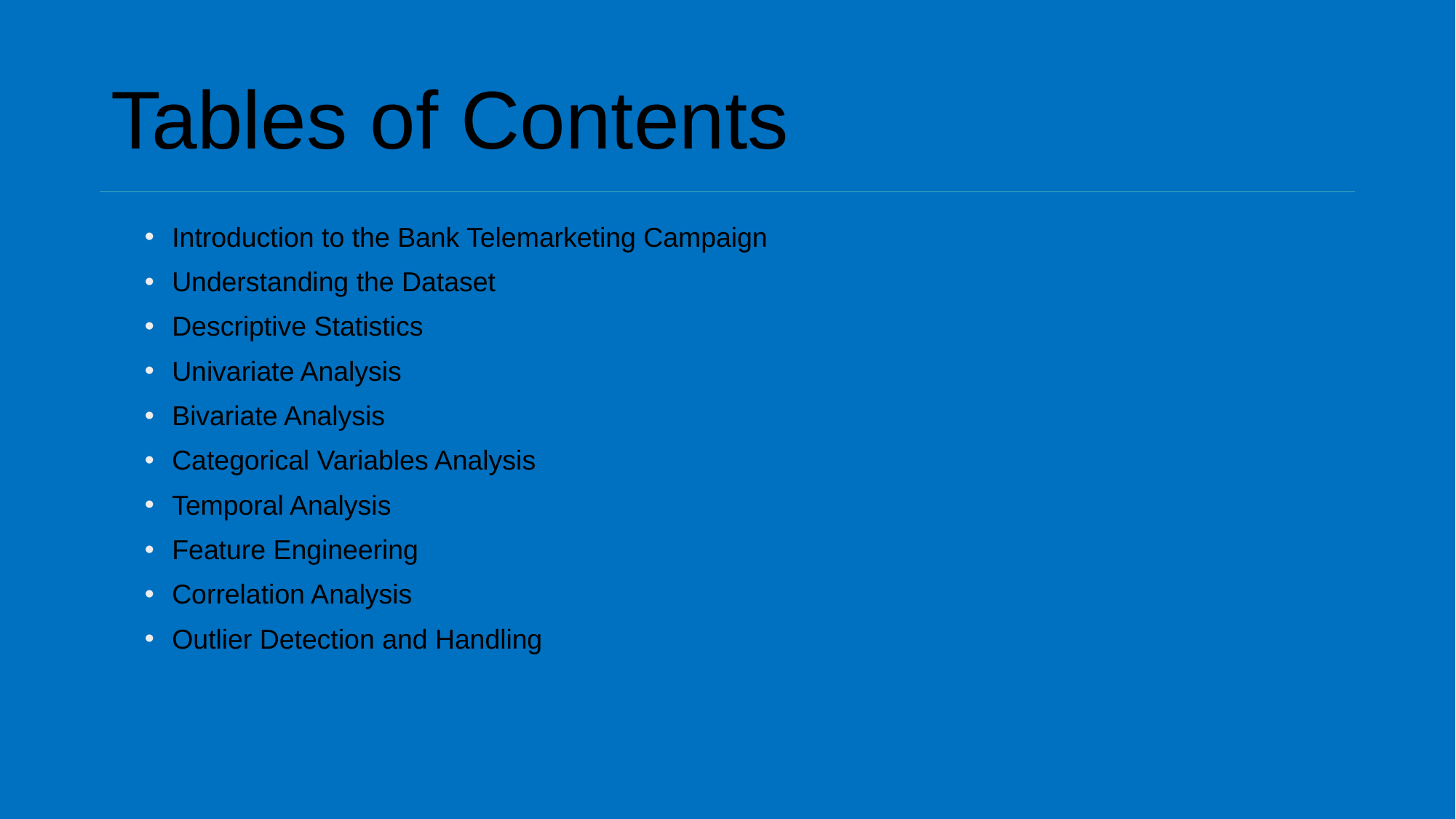

# Tables of Contents
Introduction to the Bank Telemarketing Campaign
Understanding the Dataset
Descriptive Statistics
Univariate Analysis
Bivariate Analysis
Categorical Variables Analysis
Temporal Analysis
Feature Engineering
Correlation Analysis
Outlier Detection and Handling